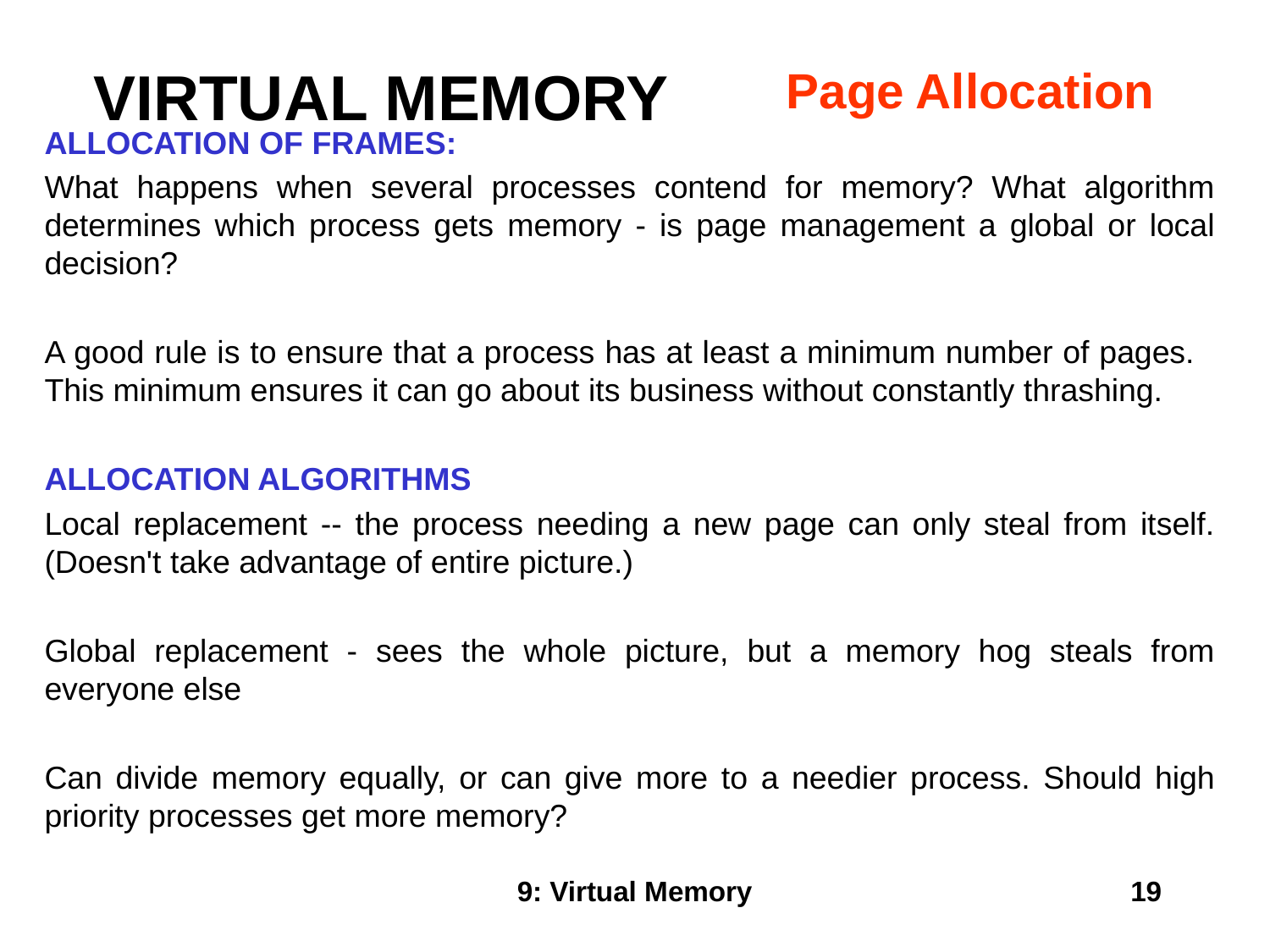

# VIRTUAL MEMORY
Page Allocation
ALLOCATION OF FRAMES:
What happens when several processes contend for memory? What algorithm determines which process gets memory - is page management a global or local decision?

A good rule is to ensure that a process has at least a minimum number of pages.   This minimum ensures it can go about its business without constantly thrashing.

ALLOCATION ALGORITHMS
Local replacement -- the process needing a new page can only steal from itself. (Doesn't take advantage of entire picture.)

Global replacement - sees the whole picture, but a memory hog steals from everyone else

Can divide memory equally, or can give more to a needier process. Should high priority processes get more memory?
9: Virtual Memory
19